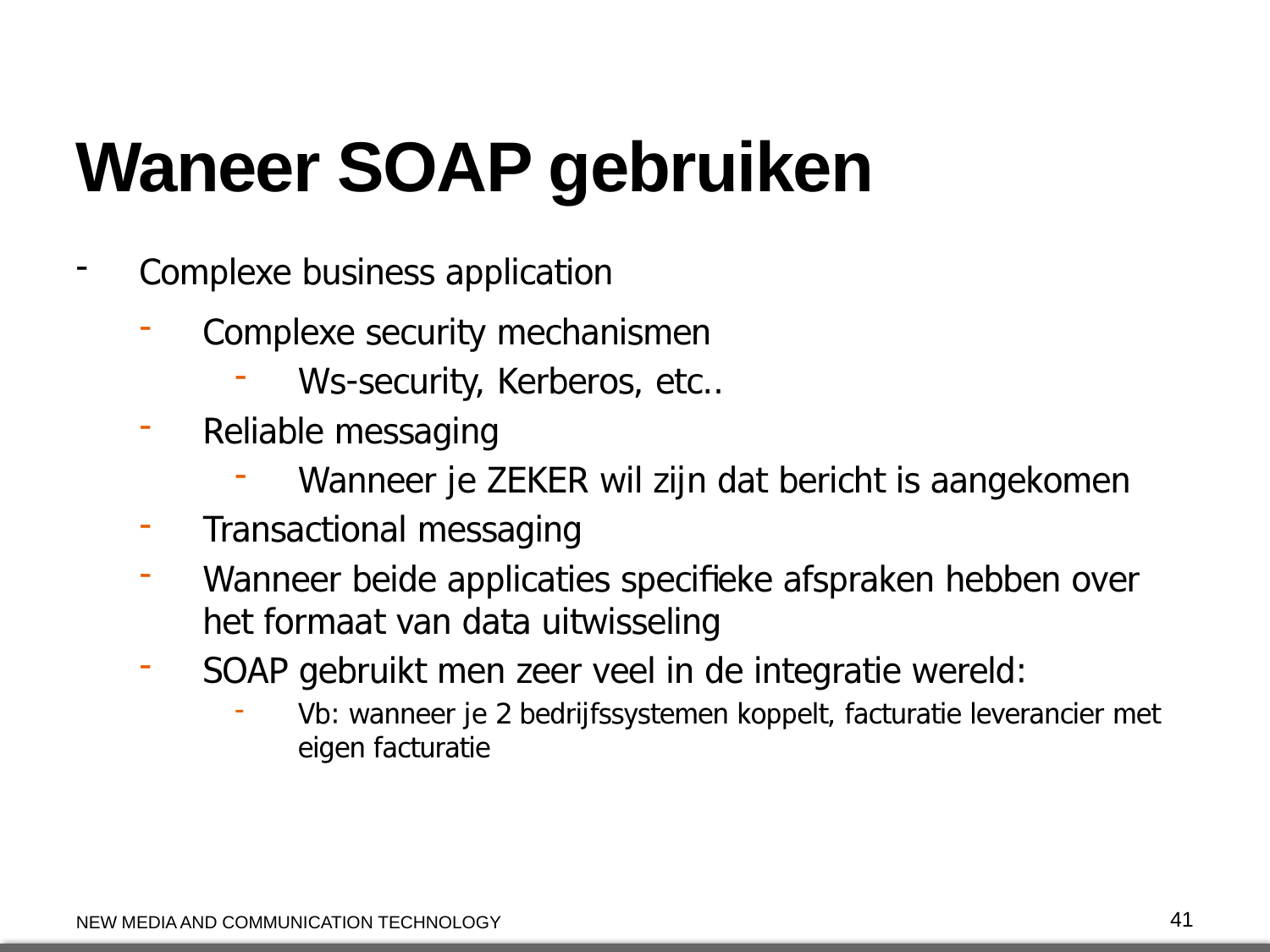

# Waneer SOAP gebruiken
Complexe business application
Complexe security mechanismen
Ws-security, Kerberos, etc..
Reliable messaging
Wanneer je ZEKER wil zijn dat bericht is aangekomen
Transactional messaging
Wanneer beide applicaties specifieke afspraken hebben over het formaat van data uitwisseling
SOAP gebruikt men zeer veel in de integratie wereld:
Vb: wanneer je 2 bedrijfssystemen koppelt, facturatie leverancier met eigen facturatie
41